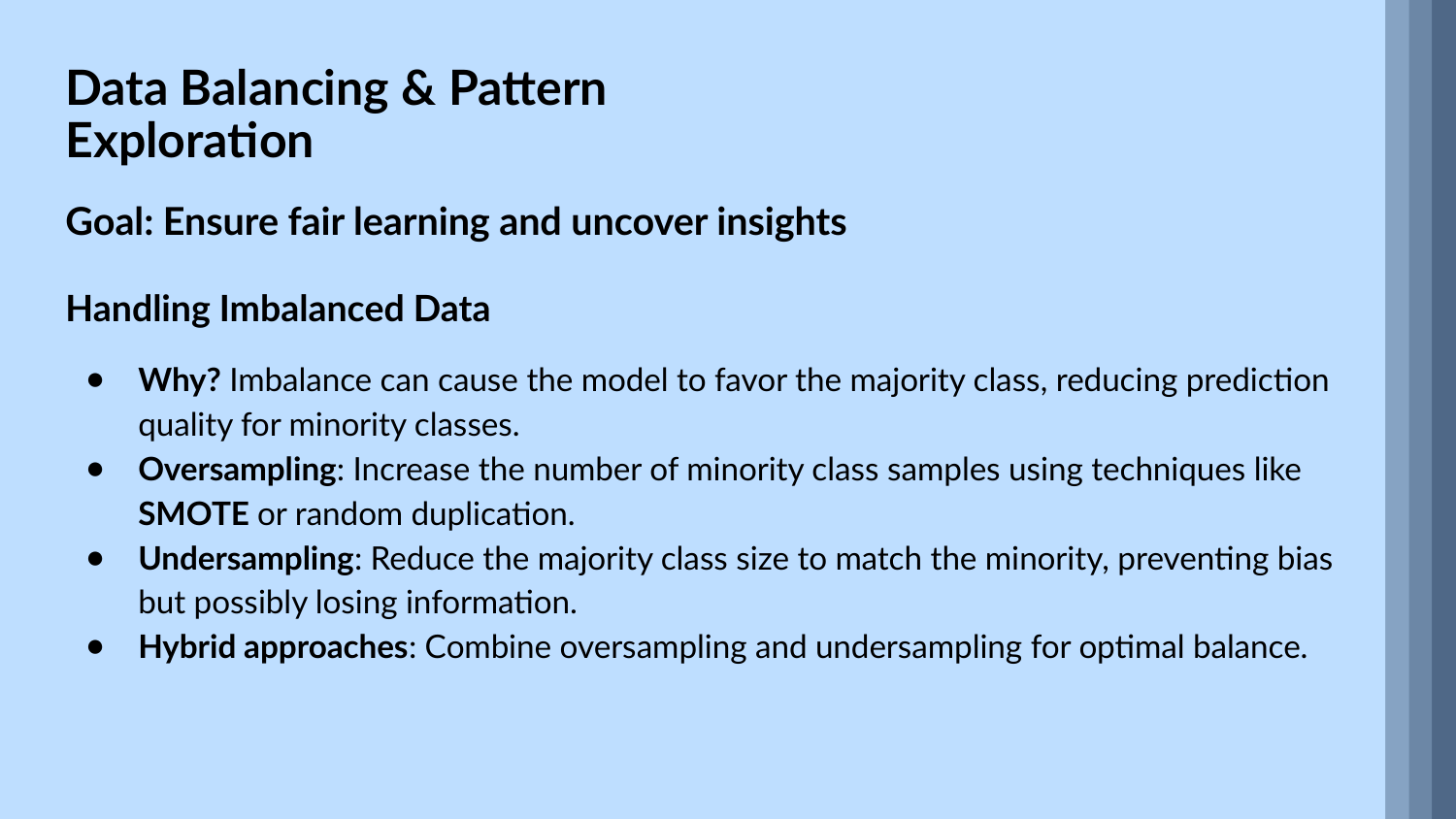

# Data Balancing & Pattern Exploration
Goal: Ensure fair learning and uncover insights
Handling Imbalanced Data
Why? Imbalance can cause the model to favor the majority class, reducing prediction quality for minority classes.
Oversampling: Increase the number of minority class samples using techniques like SMOTE or random duplication.
Undersampling: Reduce the majority class size to match the minority, preventing bias but possibly losing information.
Hybrid approaches: Combine oversampling and undersampling for optimal balance.